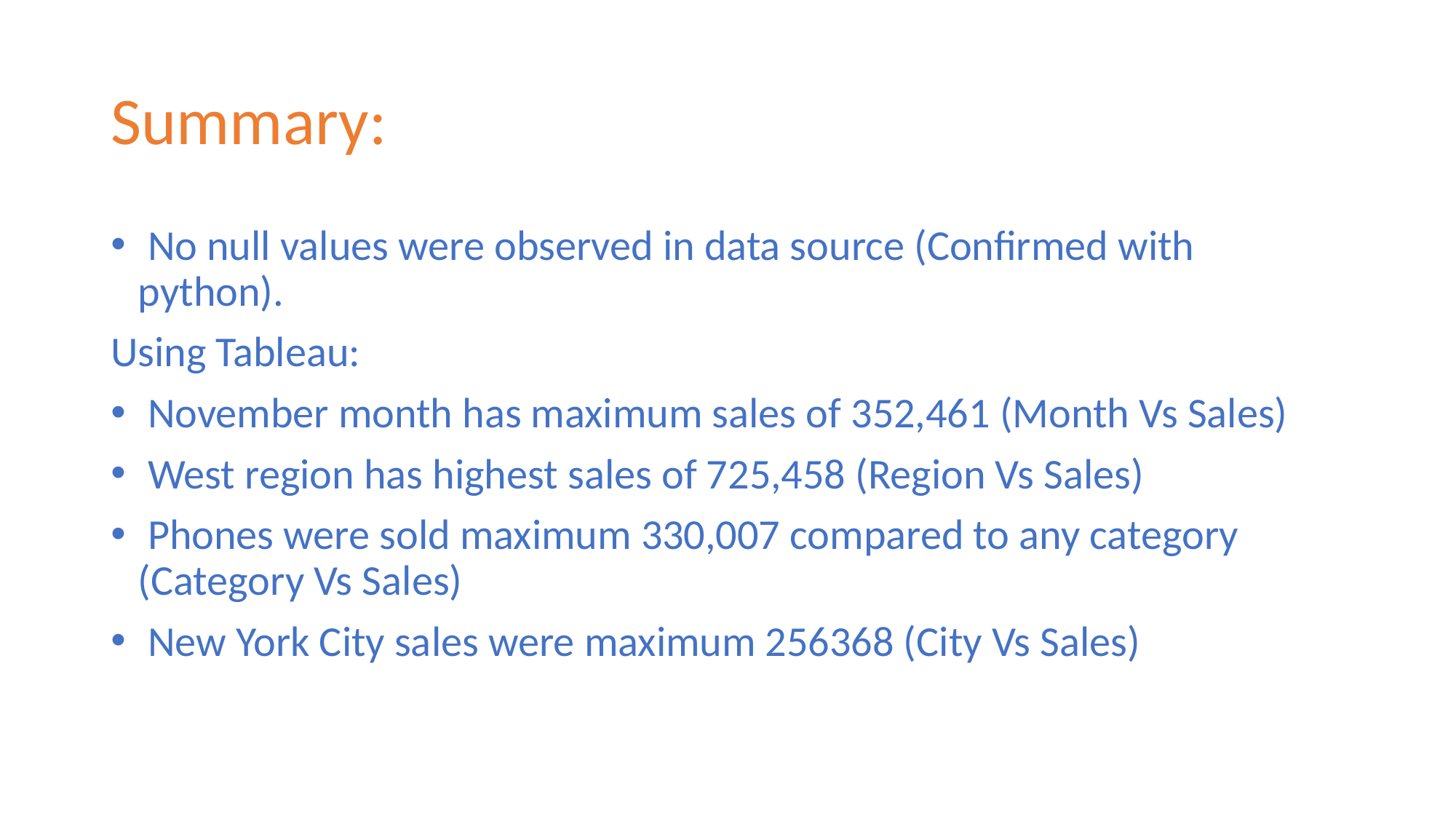

# Summary:
 No null values were observed in data source (Confirmed with python).
Using Tableau:
 November month has maximum sales of 352,461 (Month Vs Sales)
 West region has highest sales of 725,458 (Region Vs Sales)
 Phones were sold maximum 330,007 compared to any category (Category Vs Sales)
 New York City sales were maximum 256368 (City Vs Sales)